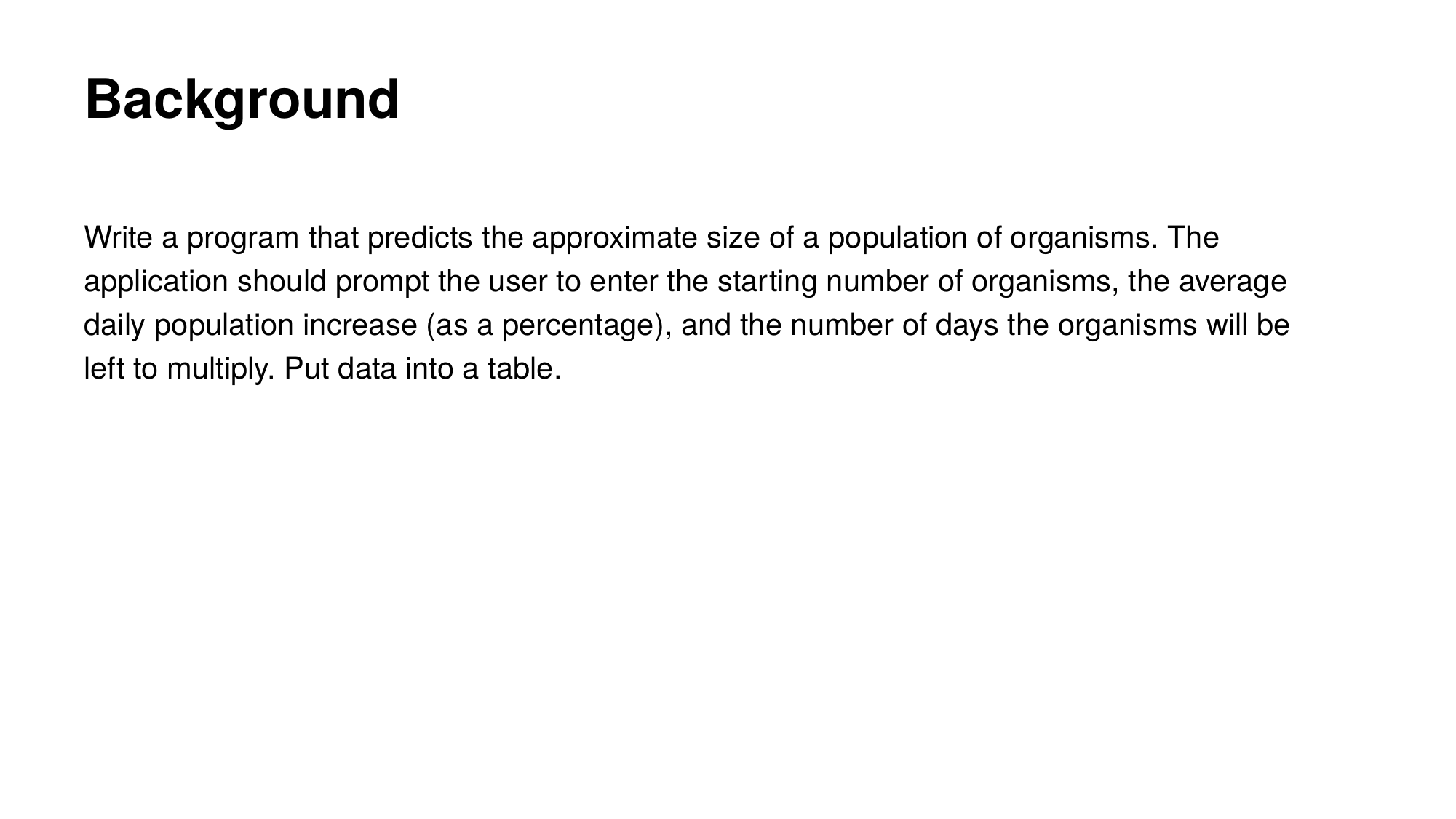

# Background
Write a program that predicts the approximate size of a population of organisms. The application should prompt the user to enter the starting number of organisms, the average daily population increase (as a percentage), and the number of days the organisms will be left to multiply. Put data into a table.